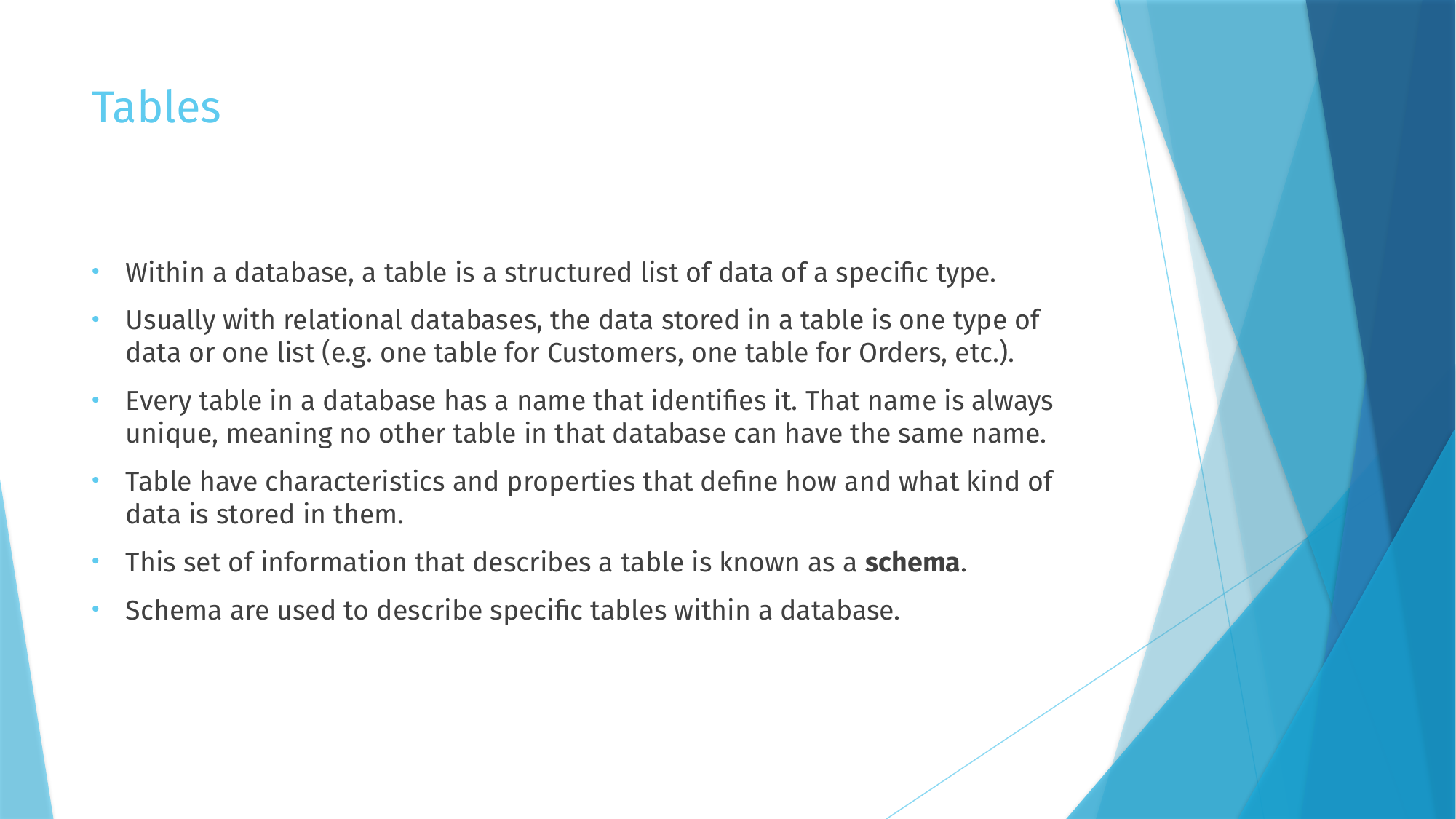

# Tables
Within a database, a table is a structured list of data of a specific type.
Usually with relational databases, the data stored in a table is one type of data or one list (e.g. one table for Customers, one table for Orders, etc.).
Every table in a database has a name that identifies it. That name is always unique, meaning no other table in that database can have the same name.
Table have characteristics and properties that define how and what kind of data is stored in them.
This set of information that describes a table is known as a schema.
Schema are used to describe specific tables within a database.